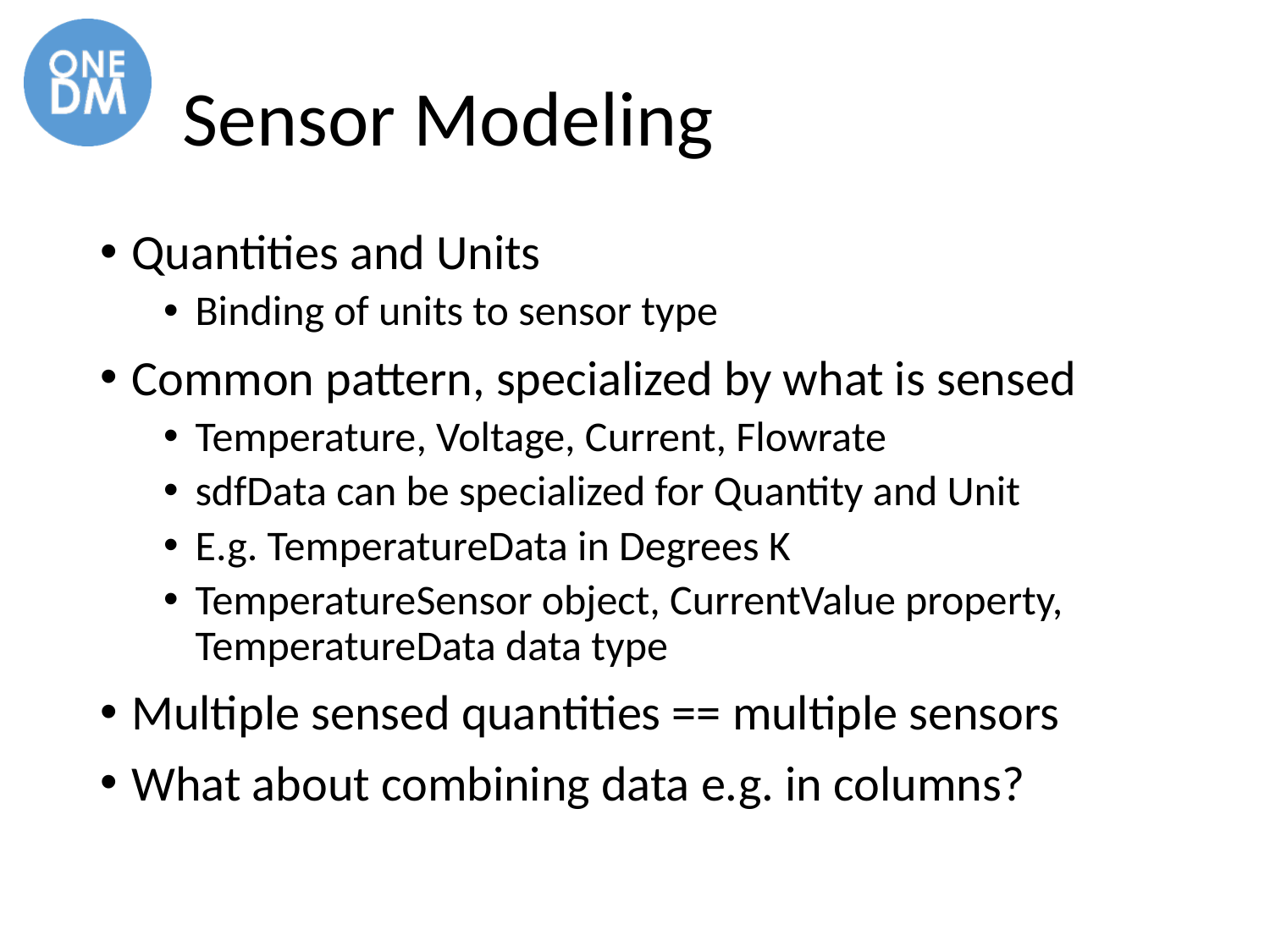

# Sensor Modeling
Quantities and Units
Binding of units to sensor type
Common pattern, specialized by what is sensed
Temperature, Voltage, Current, Flowrate
sdfData can be specialized for Quantity and Unit
E.g. TemperatureData in Degrees K
TemperatureSensor object, CurrentValue property, TemperatureData data type
Multiple sensed quantities == multiple sensors
What about combining data e.g. in columns?